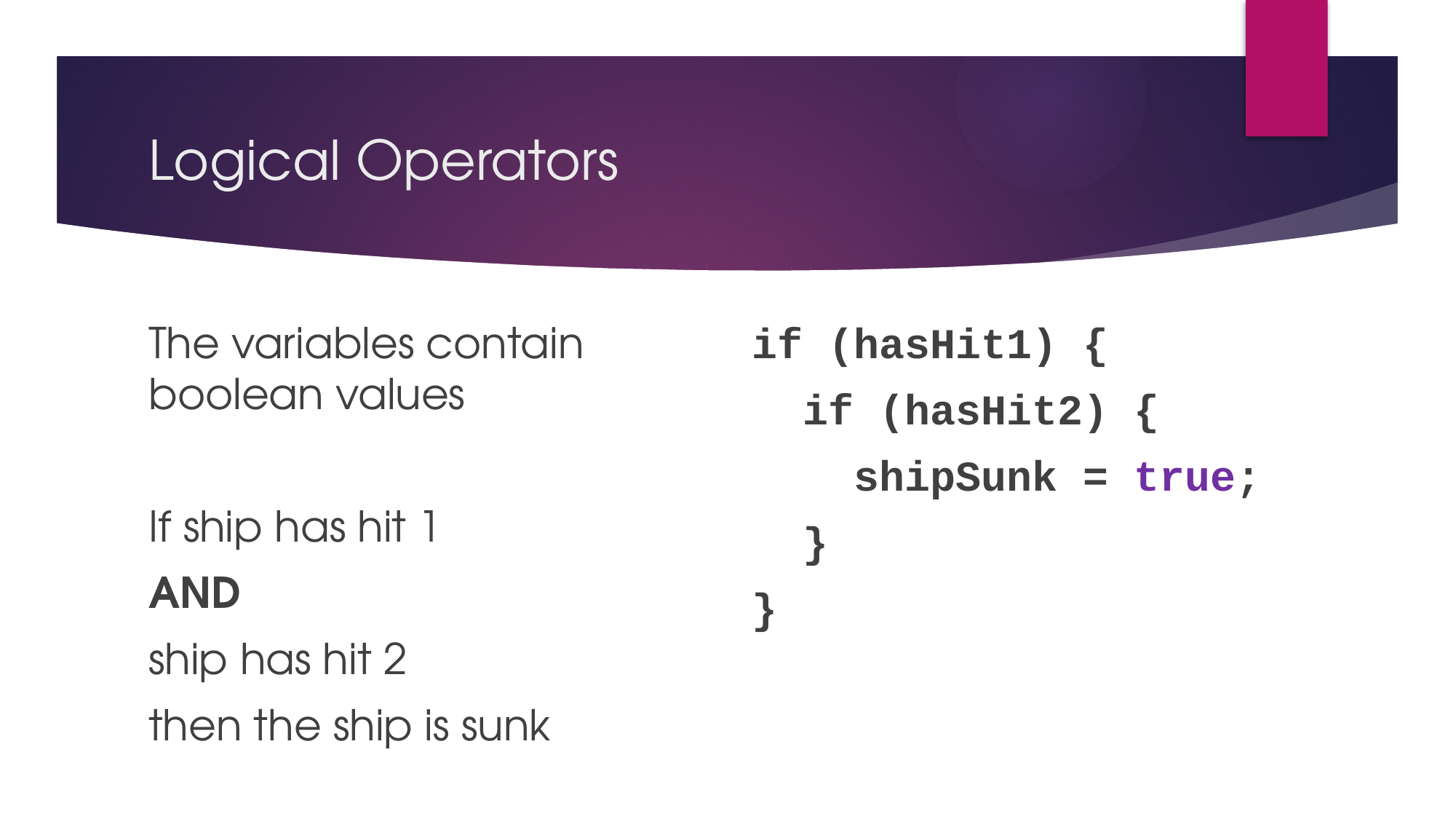

# Logical Operators
The variables contain boolean values

If ship has hit 1
AND
ship has hit 2
then the ship is sunk

if (hasHit1) {
  if (hasHit2) {
    shipSunk = true;
  }
}